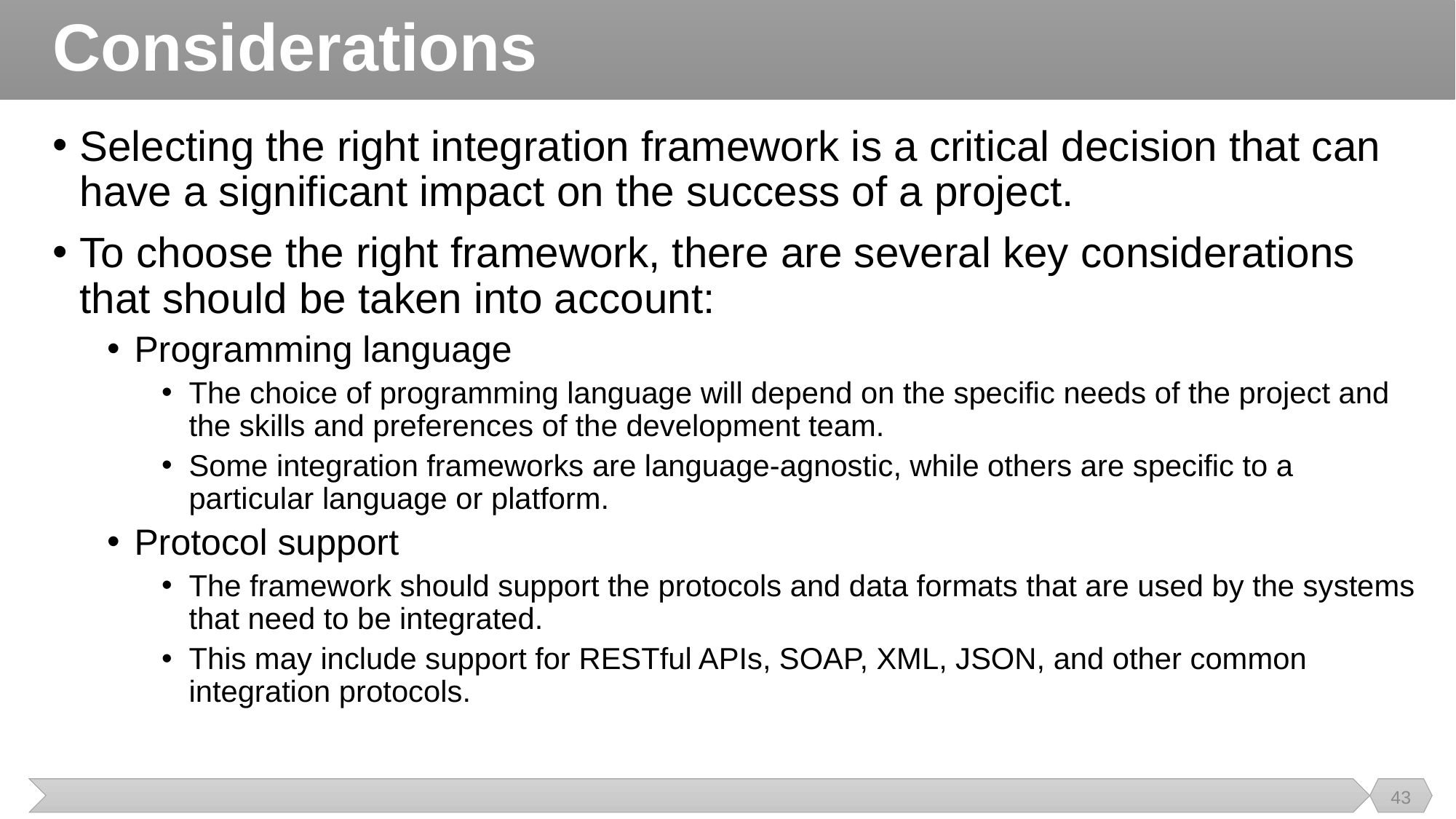

# Considerations
Selecting the right integration framework is a critical decision that can have a significant impact on the success of a project.
To choose the right framework, there are several key considerations that should be taken into account:
Programming language
The choice of programming language will depend on the specific needs of the project and the skills and preferences of the development team.
Some integration frameworks are language-agnostic, while others are specific to a particular language or platform.
Protocol support
The framework should support the protocols and data formats that are used by the systems that need to be integrated.
This may include support for RESTful APIs, SOAP, XML, JSON, and other common integration protocols.
43